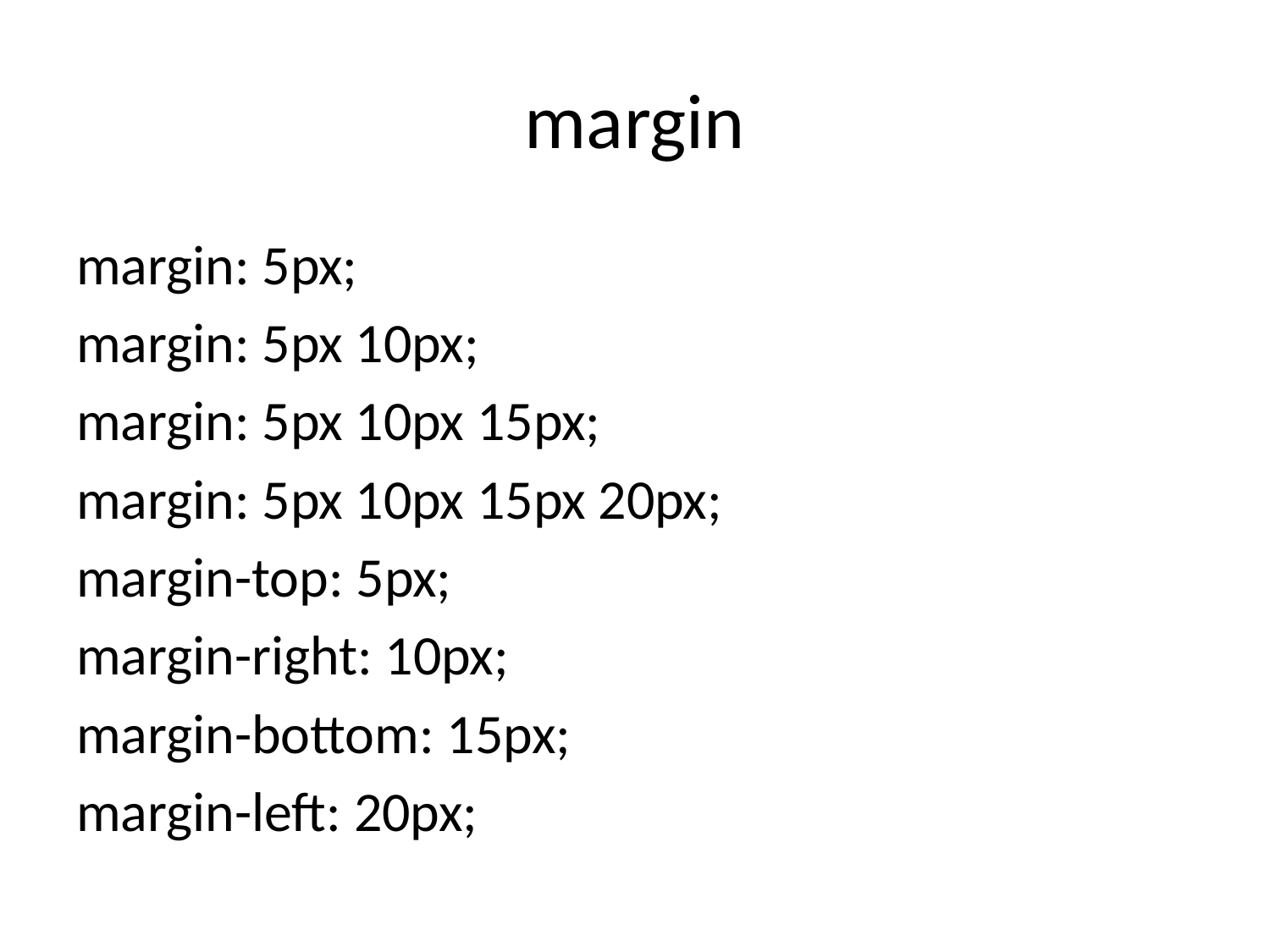

# margin
margin: 5px;
margin: 5px 10px;
margin: 5px 10px 15px;
margin: 5px 10px 15px 20px;
margin-top: 5px;
margin-right: 10px;
margin-bottom: 15px;
margin-left: 20px;